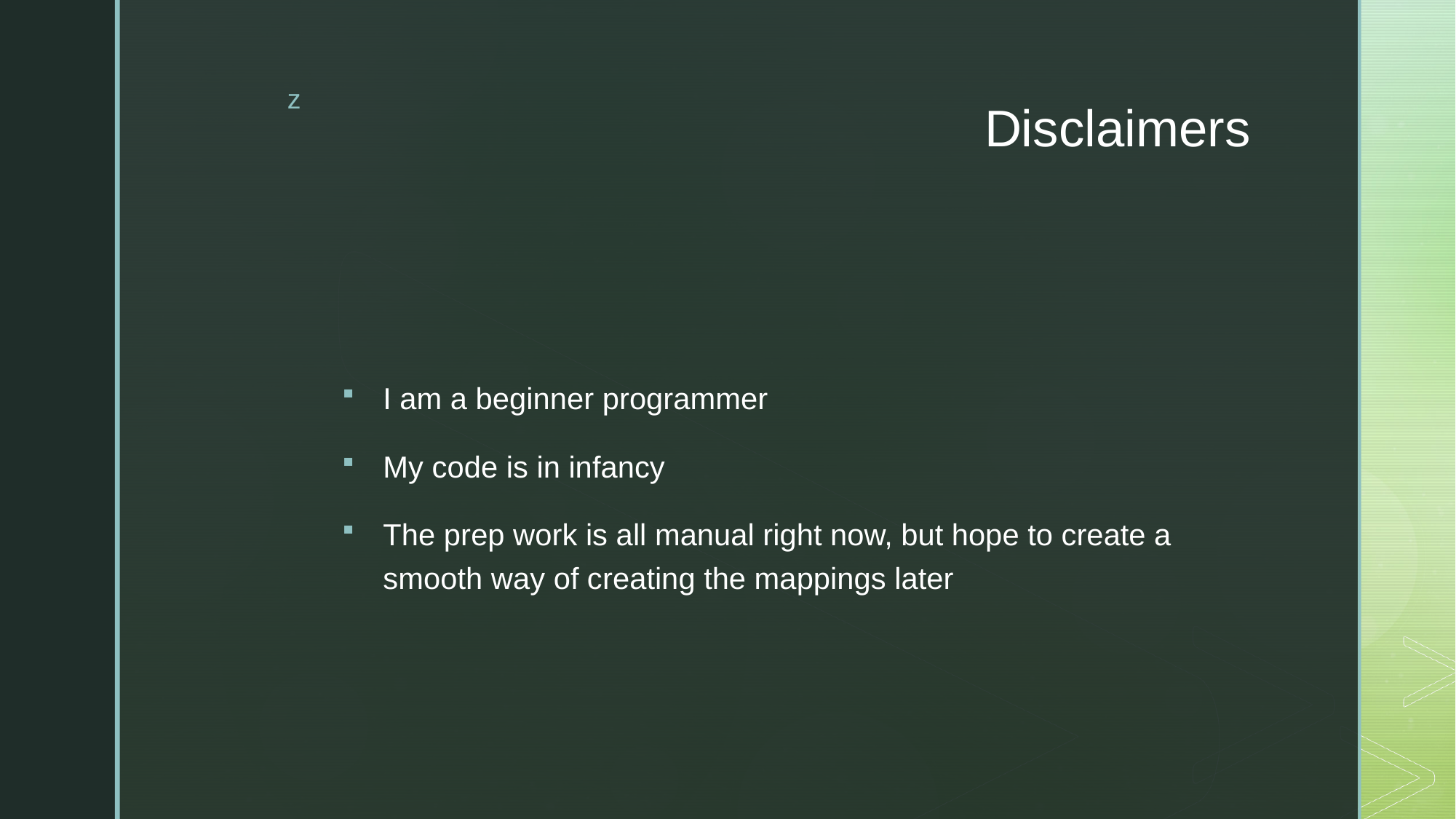

# Disclaimers
I am a beginner programmer
My code is in infancy
The prep work is all manual right now, but hope to create a smooth way of creating the mappings later